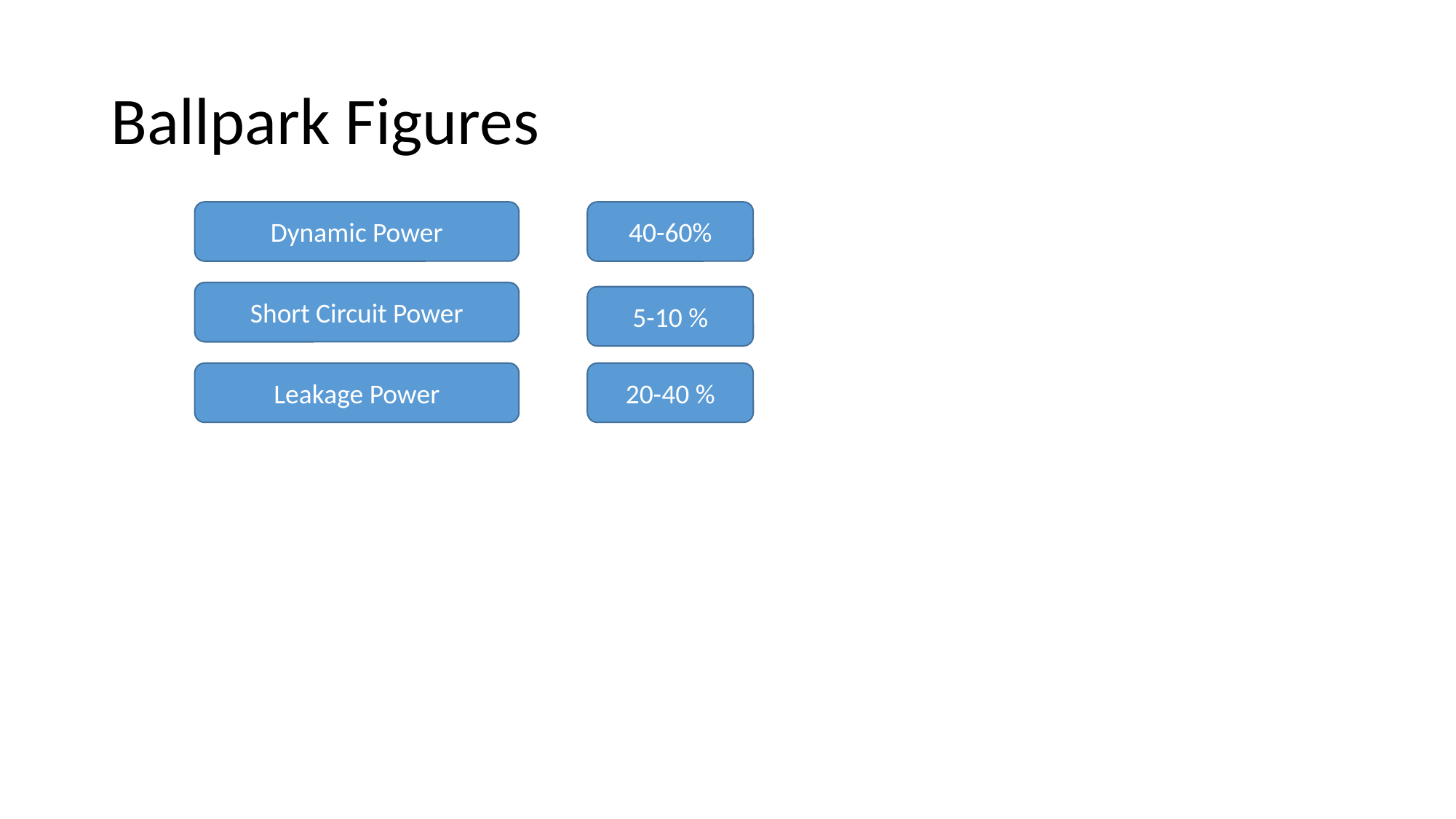

# Ballpark Figures
Dynamic Power
40-60%
Short Circuit Power
5-10 %
Leakage Power
20-40 %